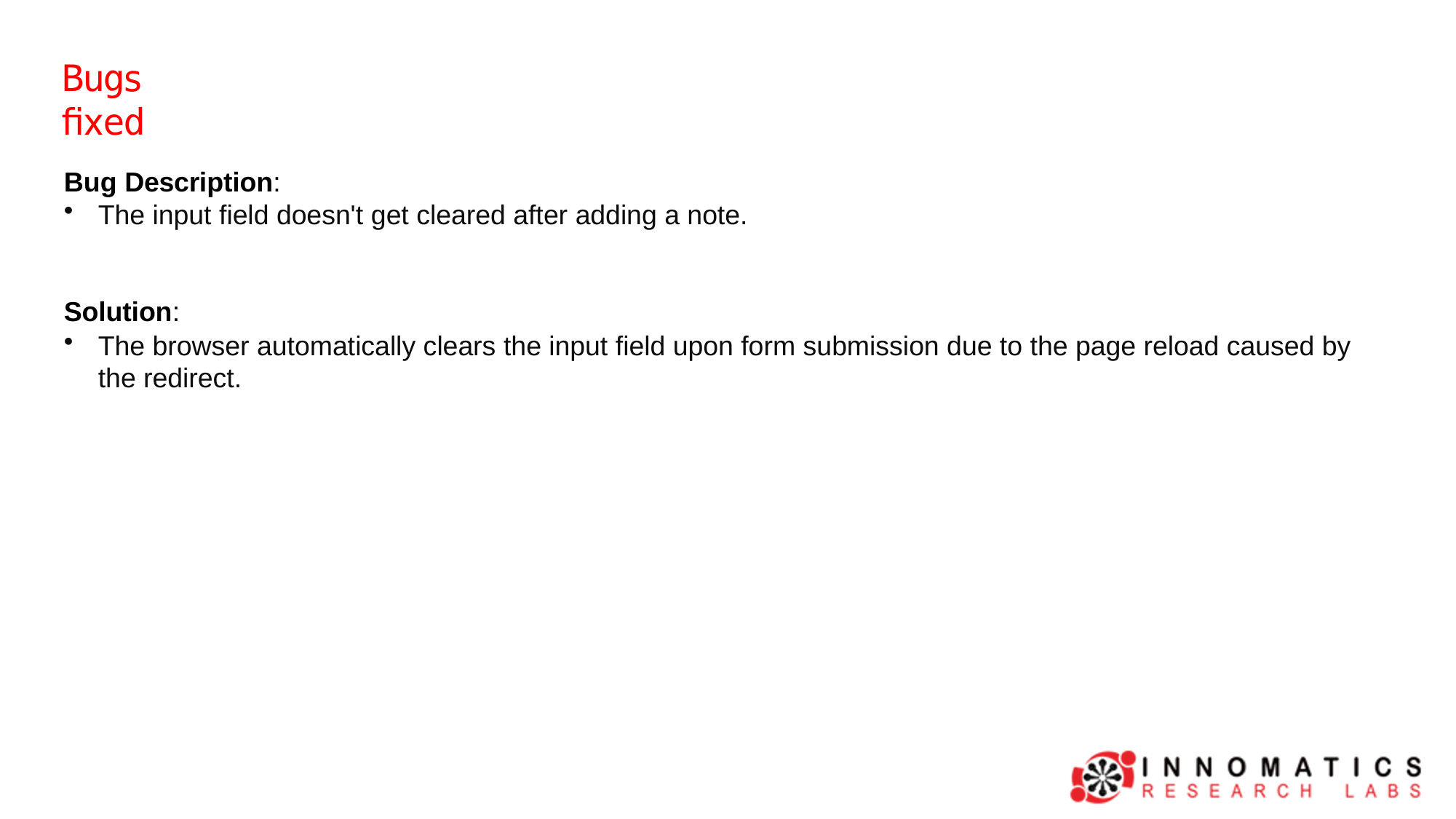

# Bugs fixed
Bug Description:
The input field doesn't get cleared after adding a note.

Solution:
The browser automatically clears the input field upon form submission due to the page reload caused by the redirect.